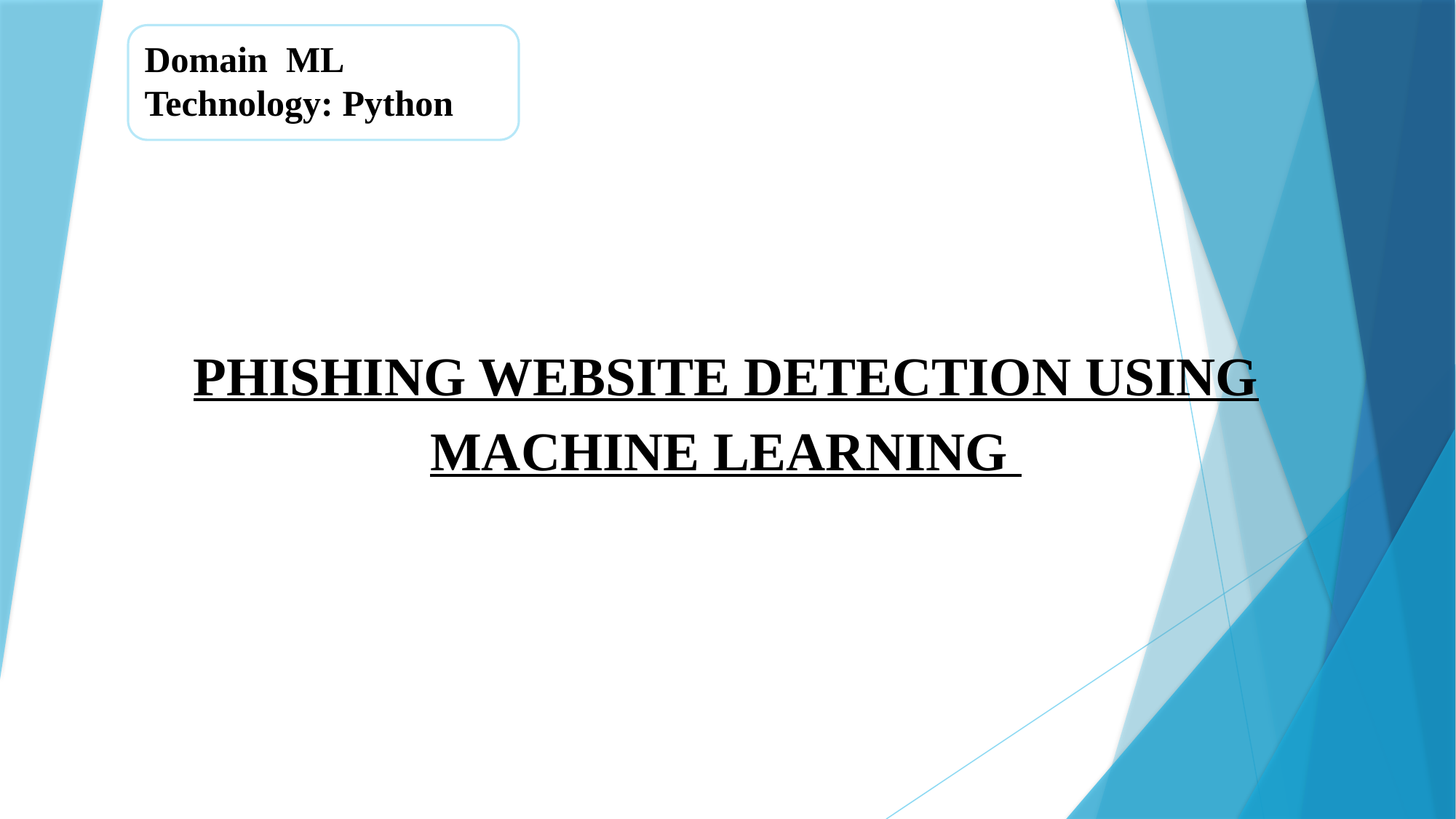

Domain  ML
Technology: Python
PHISHING WEBSITE DETECTION USING MACHINE LEARNING